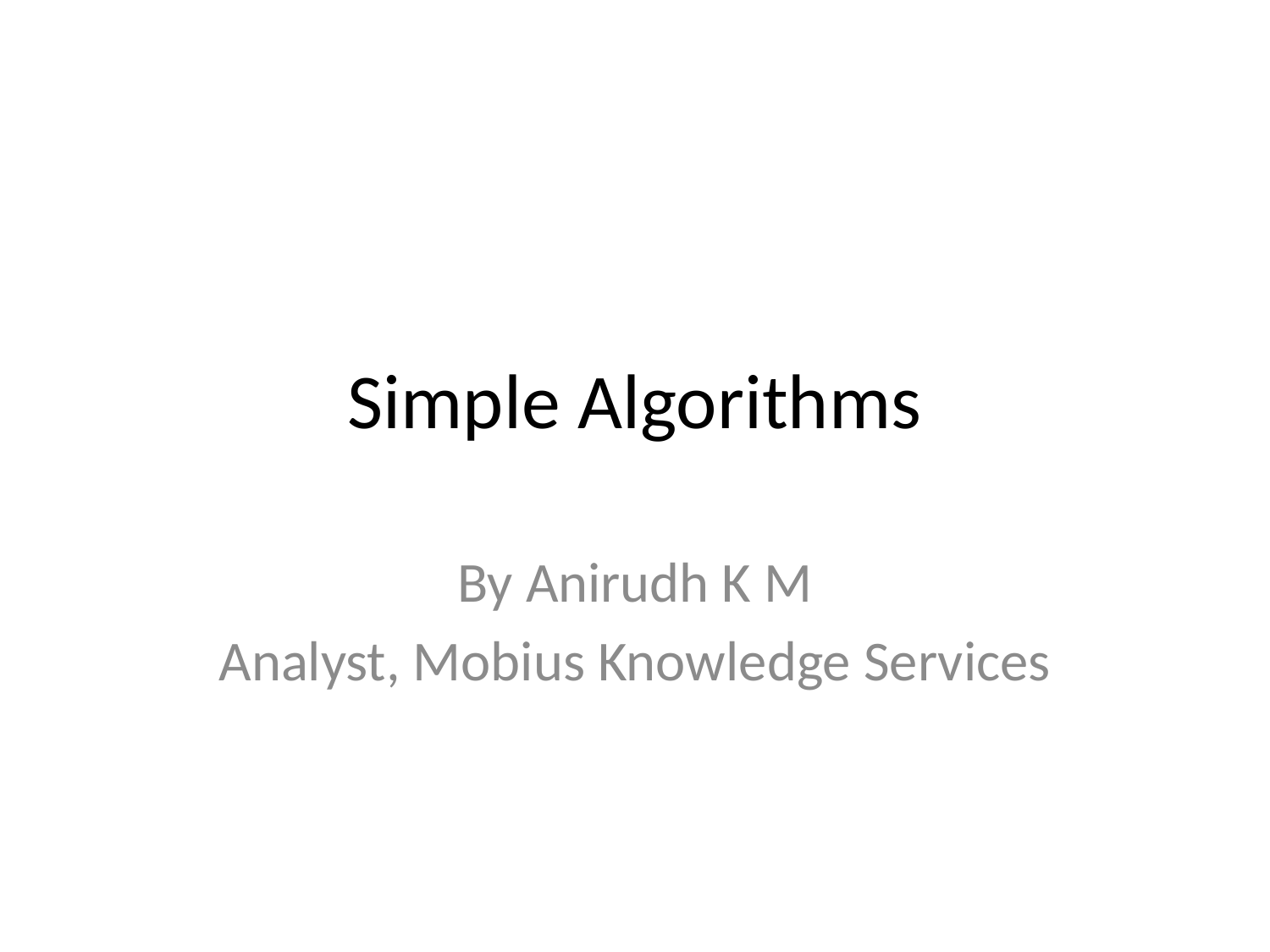

# Simple Algorithms
By Anirudh K M
Analyst, Mobius Knowledge Services